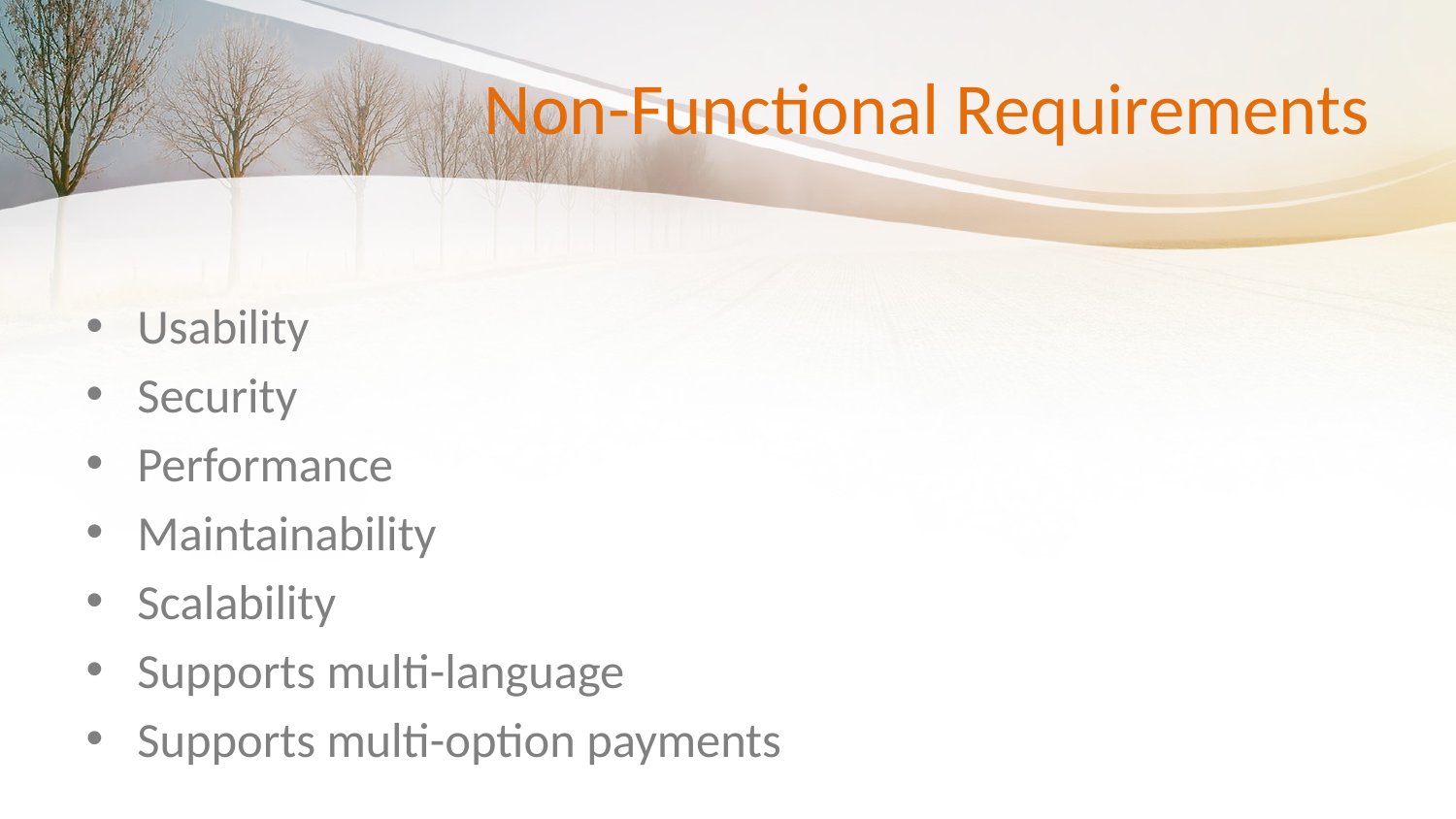

# Non-Functional Requirements
Usability
Security
Performance
Maintainability
Scalability
Supports multi-language
Supports multi-option payments